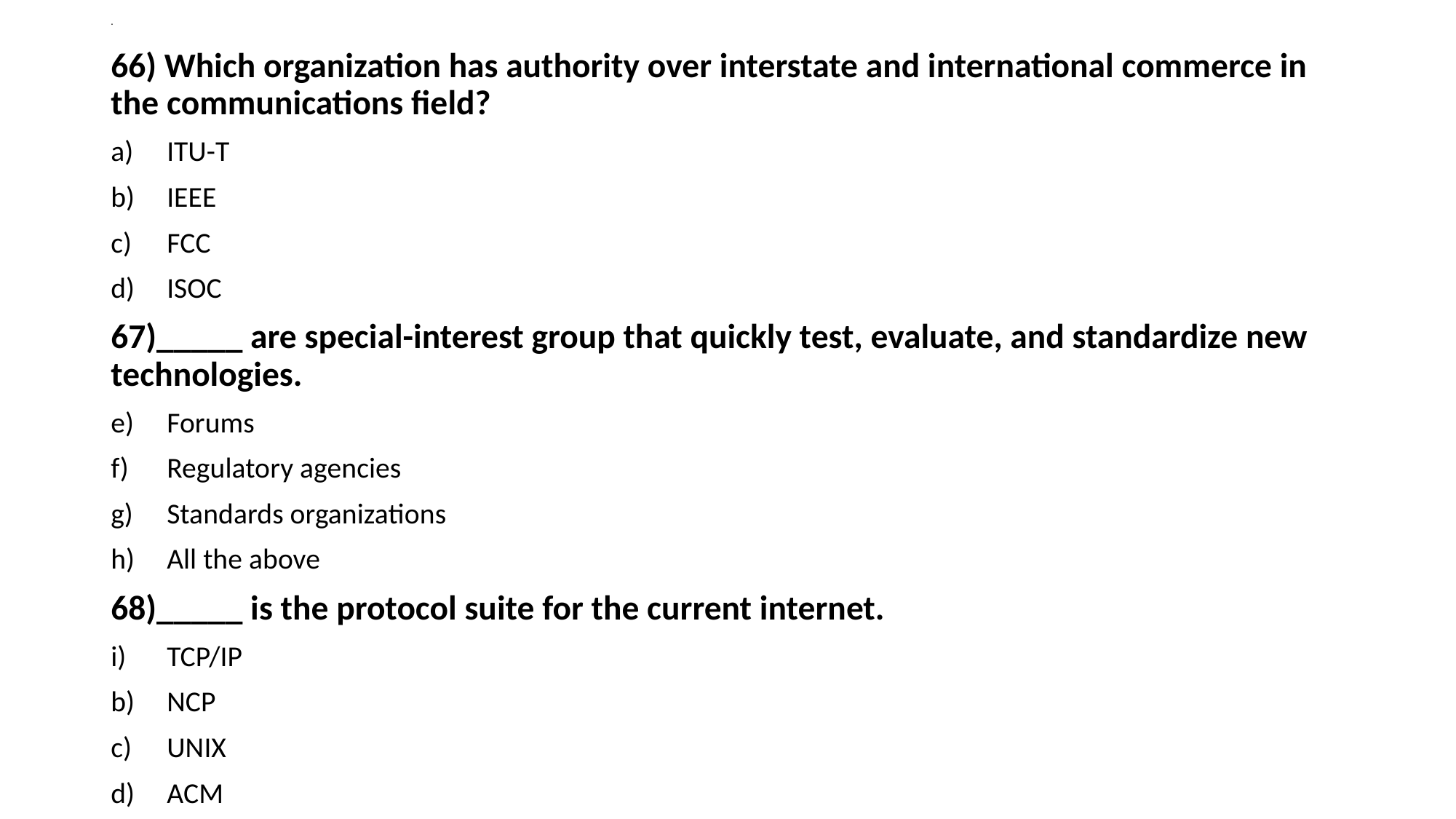

# .
66) Which organization has authority over interstate and international commerce in the communications field?
ITU-T
IEEE
FCC
ISOC
67)_____ are special-interest group that quickly test, evaluate, and standardize new technologies.
Forums
Regulatory agencies
Standards organizations
All the above
68)_____ is the protocol suite for the current internet.
TCP/IP
NCP
UNIX
ACM